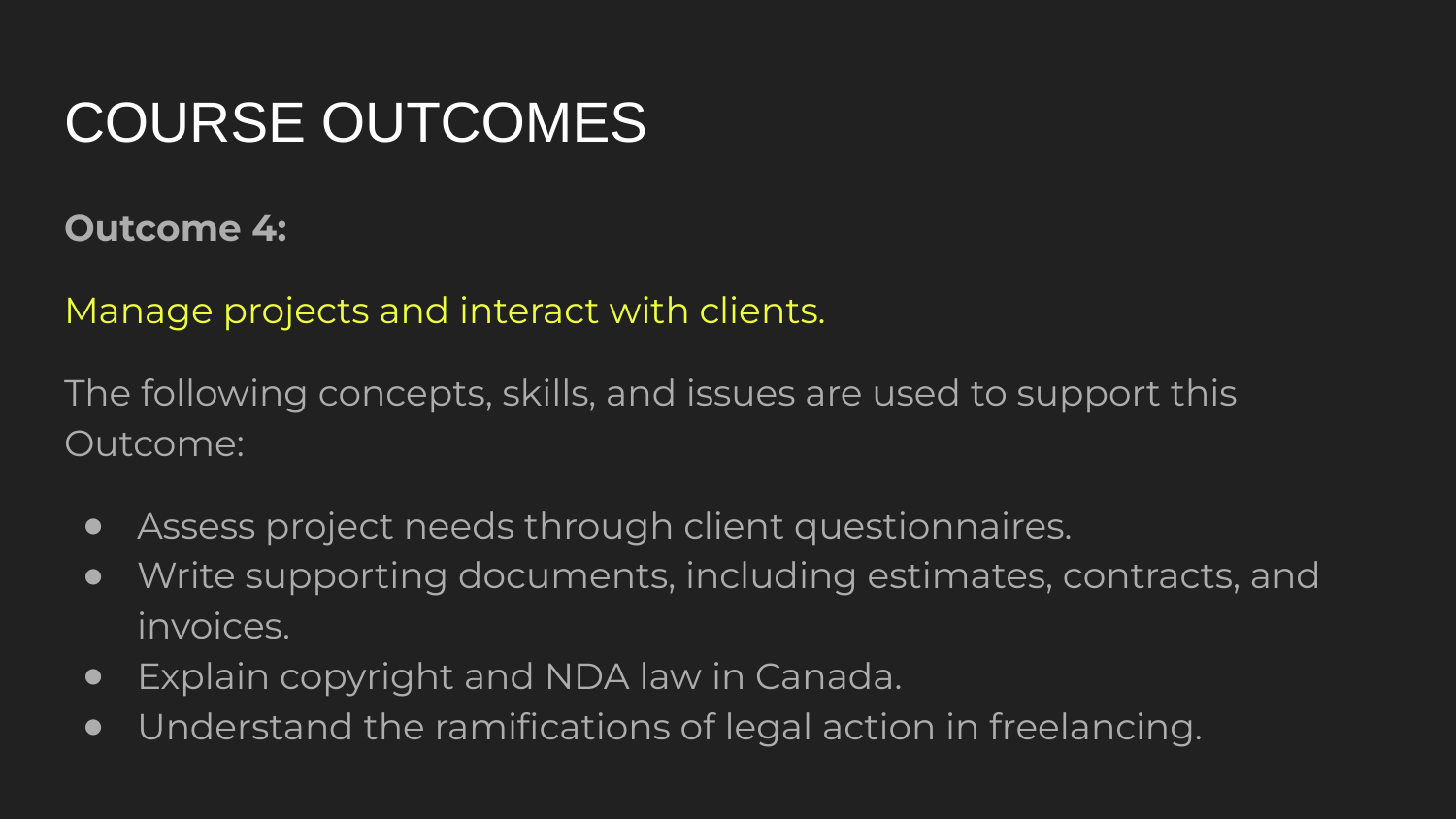

# COURSE OUTCOMES
Outcome 4:
Manage projects and interact with clients.
The following concepts, skills, and issues are used to support this Outcome:
Assess project needs through client questionnaires.
Write supporting documents, including estimates, contracts, and invoices.
Explain copyright and NDA law in Canada.
Understand the ramifications of legal action in freelancing.